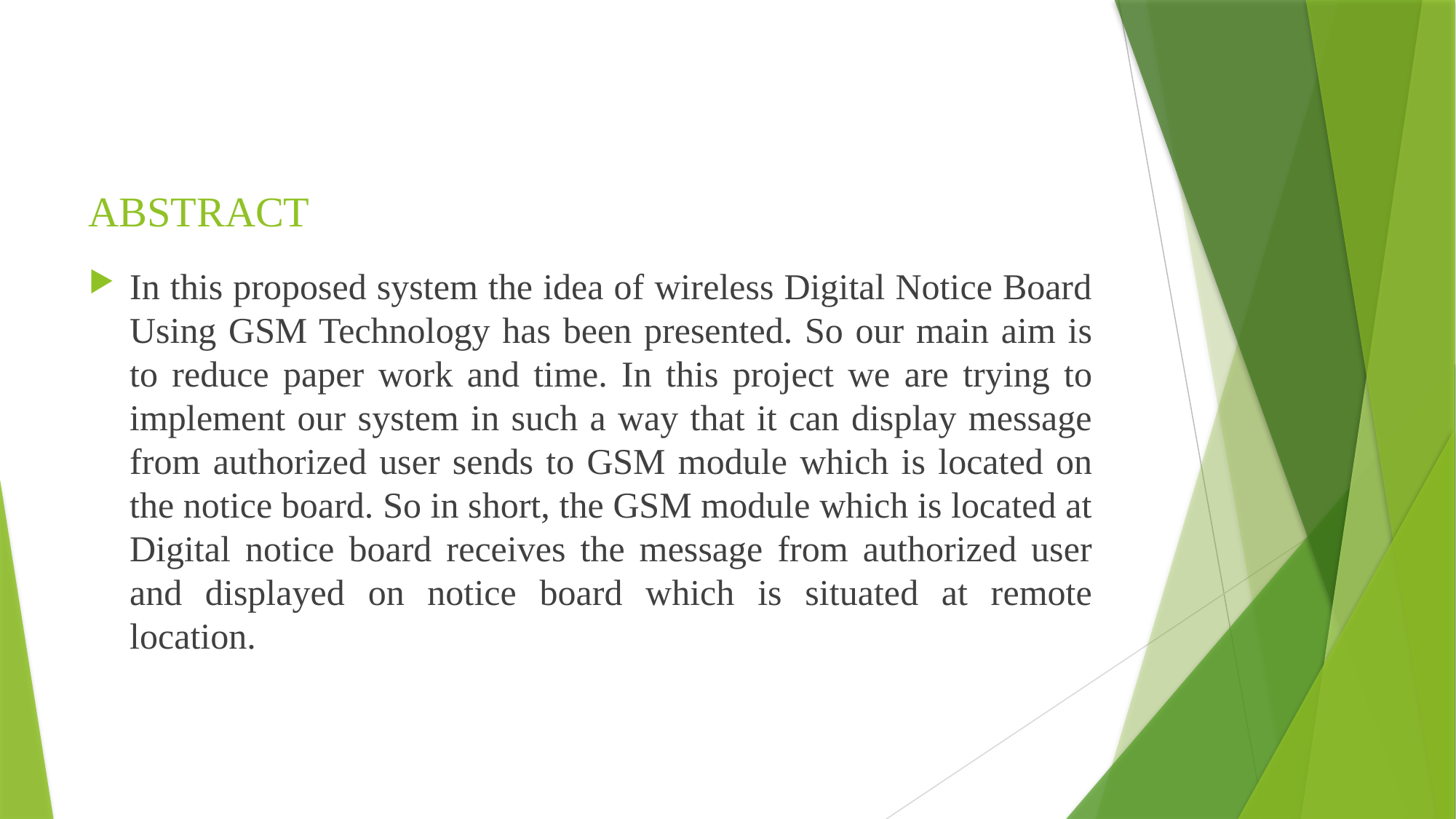

# ABSTRACT
In this proposed system the idea of wireless Digital Notice Board Using GSM Technology has been presented. So our main aim is to reduce paper work and time. In this project we are trying to implement our system in such a way that it can display message from authorized user sends to GSM module which is located on the notice board. So in short, the GSM module which is located at Digital notice board receives the message from authorized user and displayed on notice board which is situated at remote location.